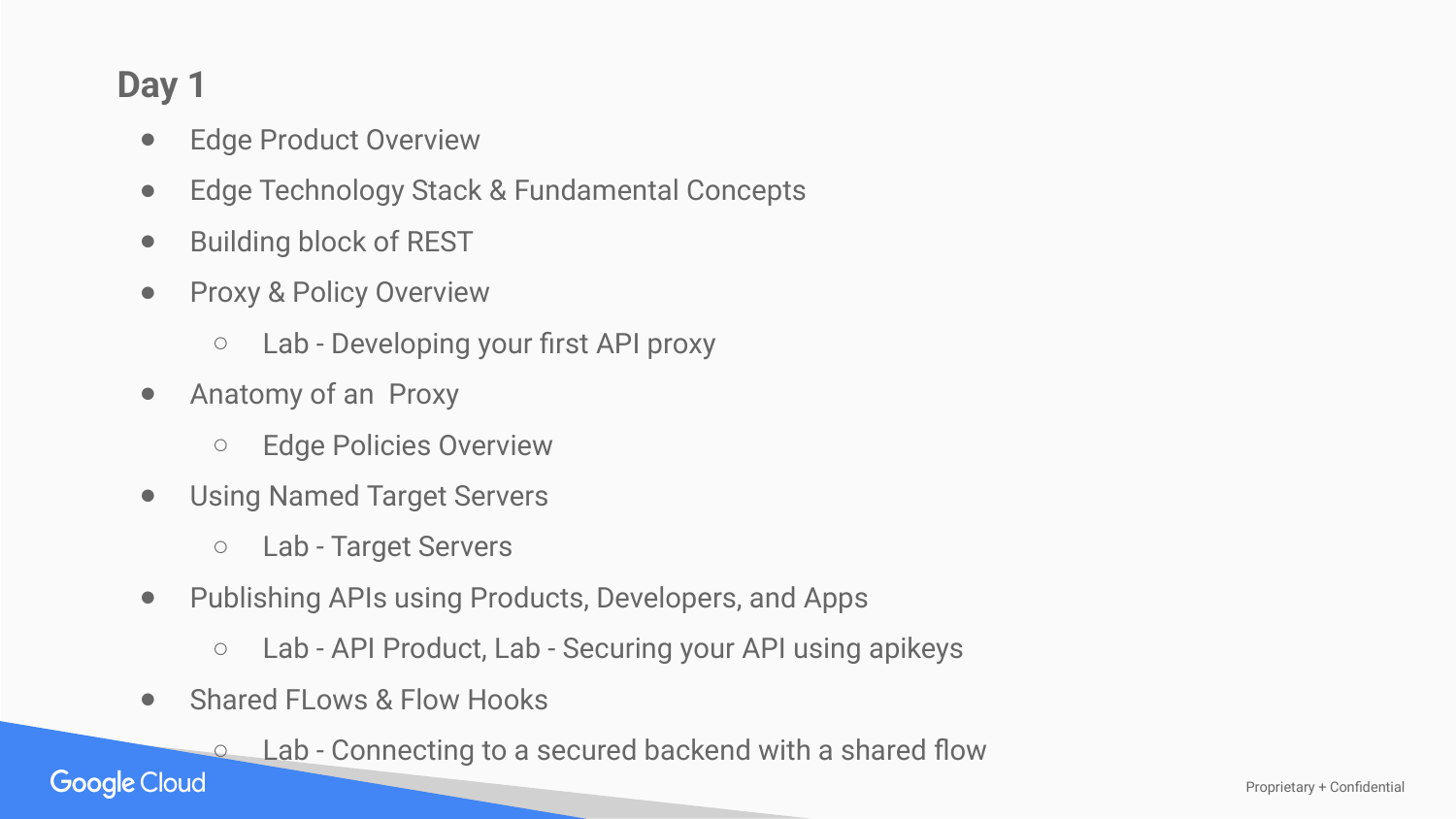

Day 1
Edge Product Overview
Edge Technology Stack & Fundamental Concepts
Building block of REST
Proxy & Policy Overview
Lab - Developing your first API proxy
Anatomy of an  Proxy
Edge Policies Overview
Using Named Target Servers
Lab - Target Servers
Publishing APIs using Products, Developers, and Apps
Lab - API Product, Lab - Securing your API using apikeys
Shared FLows & Flow Hooks
Lab - Connecting to a secured backend with a shared flow